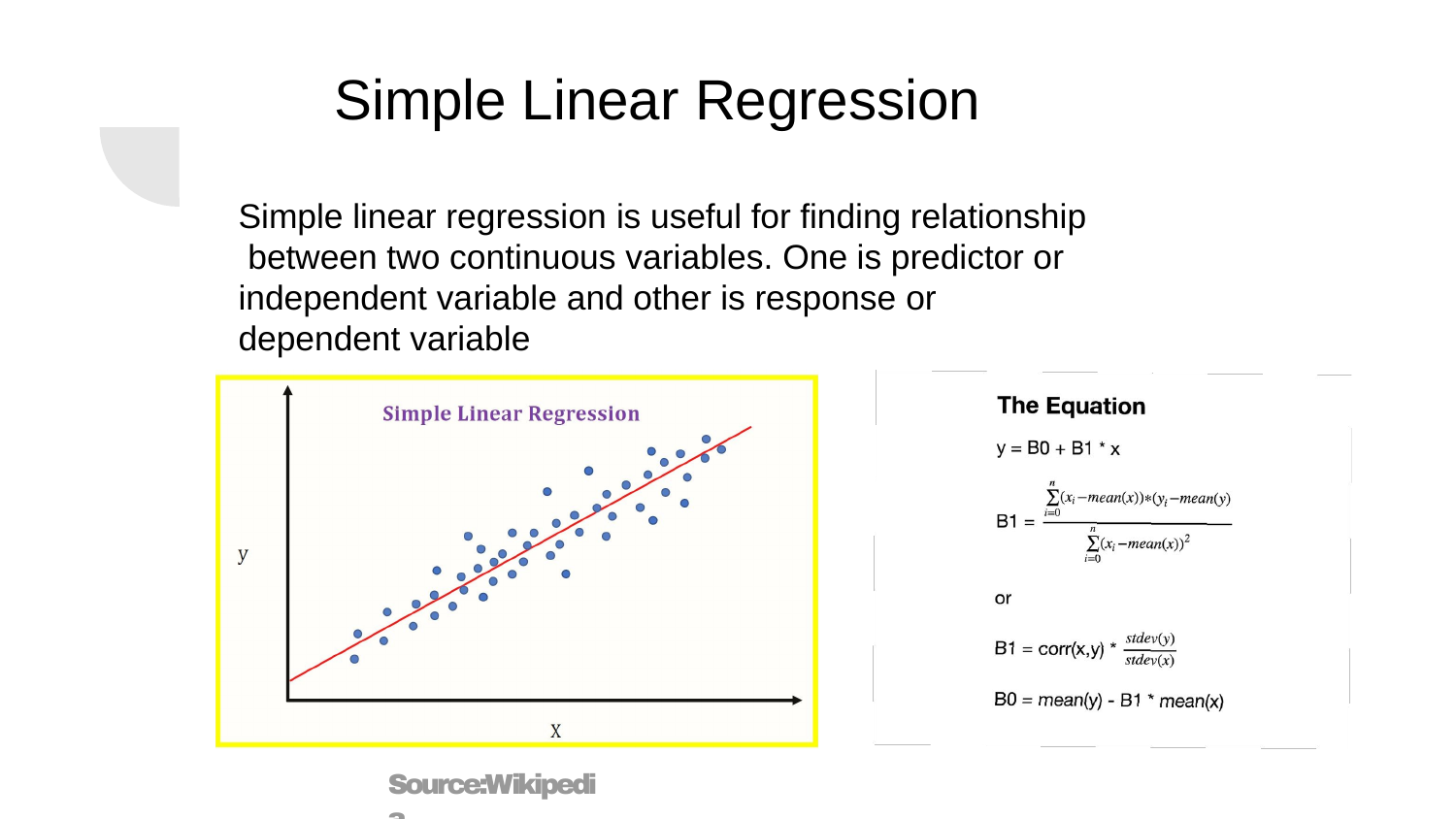

# Simple Linear Regression
Simple linear regression is useful for finding relationship  between two continuous variables. One is predictor or  independent variable and other is response or  dependent variable

Source:Wikipedia